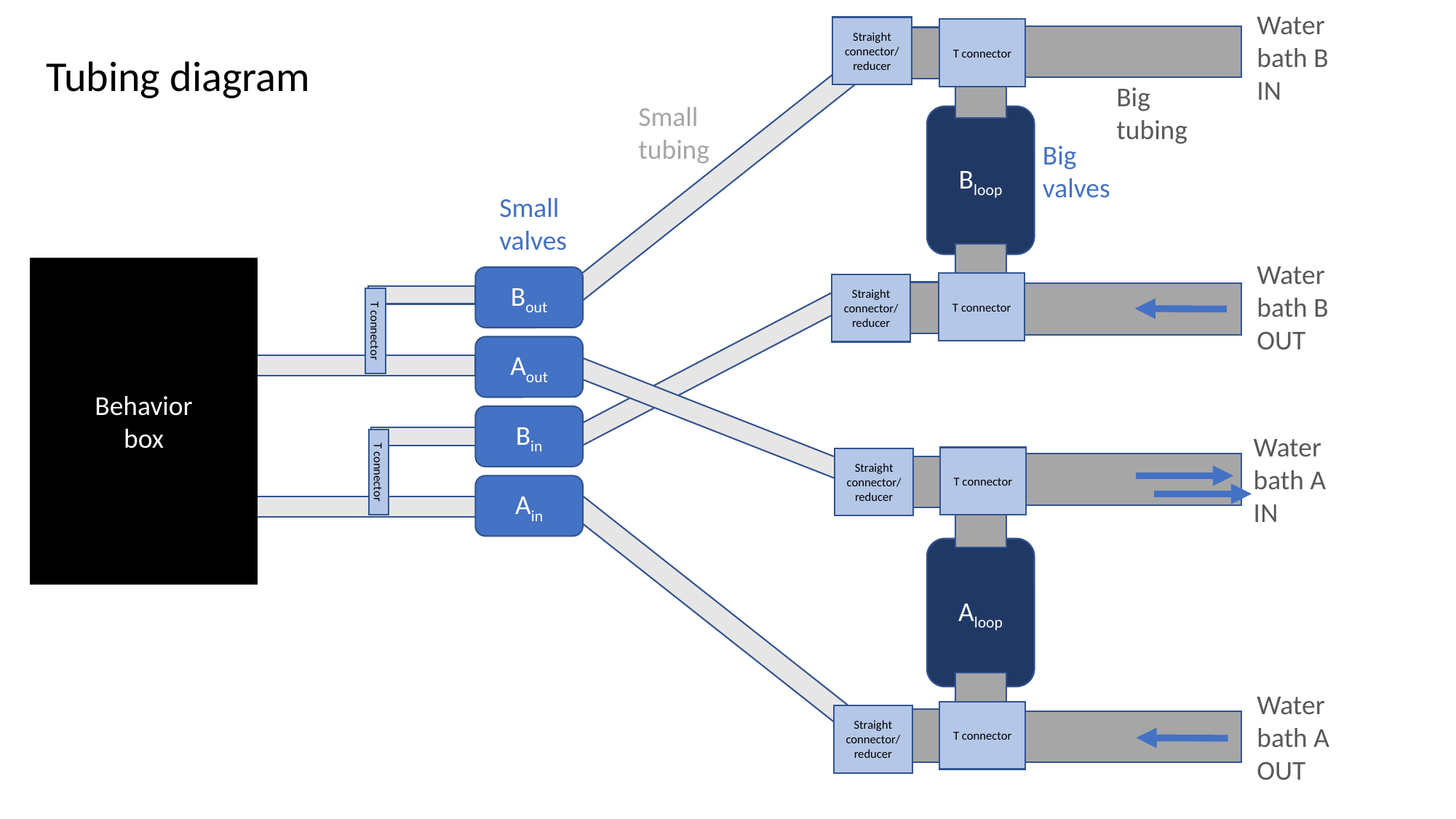

Water bath B IN
Straight connector/reducer
T connector

Tubing diagram

Big tubing
Small tubing
Bloop
Big valves

Small valves

Water bath B OUT
Behavior
box
Bout
T connector
Straight connector/reducer

T connector
Aout

Bin

Water bath A IN

T connector
Straight connector/reducer

T connector
Ain

Aloop

Water bath A OUT
T connector
Straight connector/reducer